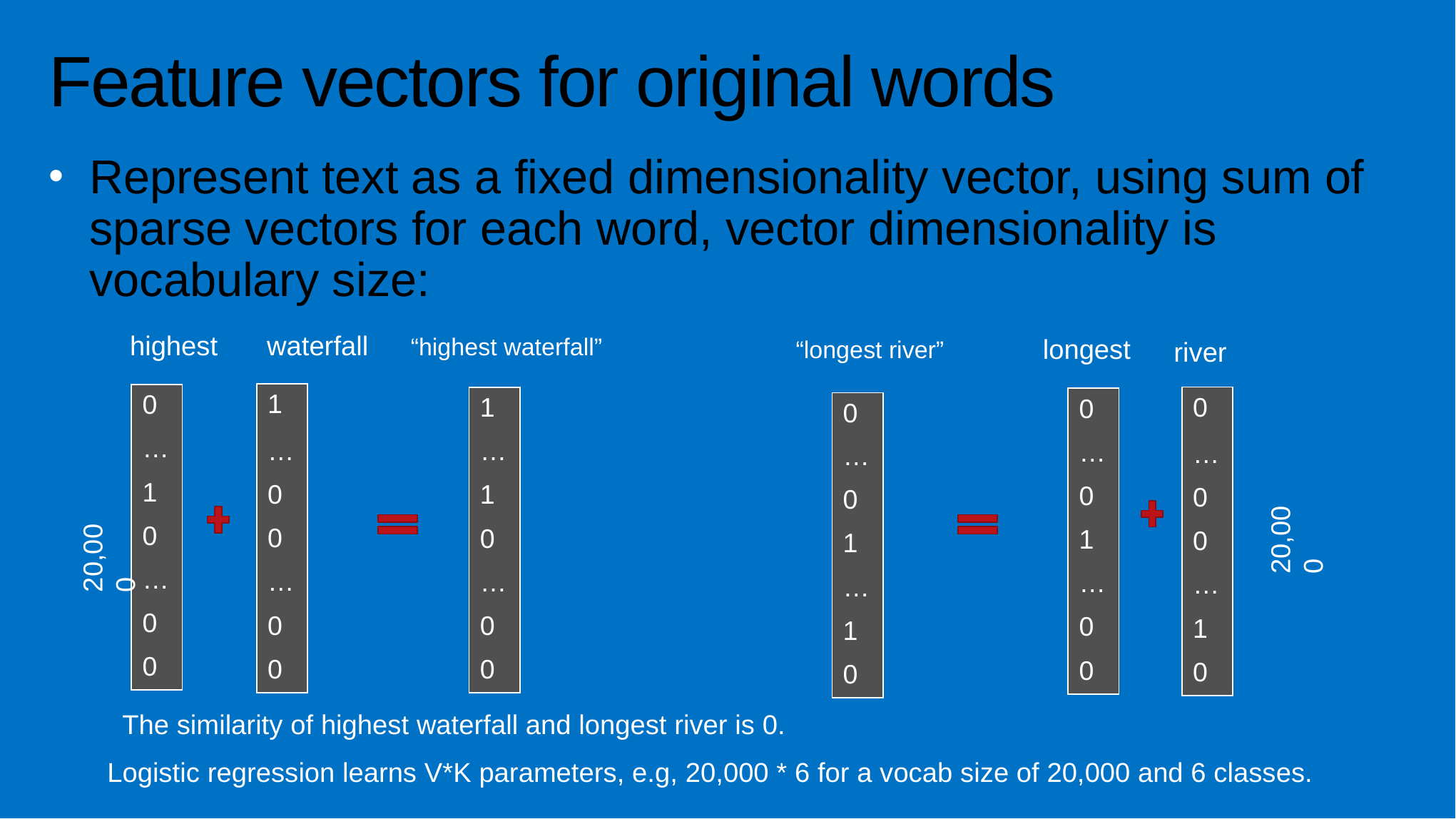

# Feature vectors for original words
Represent text as a fixed dimensionality vector, using sum of sparse vectors for each word, vector dimensionality is vocabulary size:

highest
waterfall
“highest waterfall”
longest
“longest river”
river
| 1 |
| --- |
| … |
| 0 |
| 0 |
| … |
| 0 |
| 0 |
| 0 |
| --- |
| … |
| 1 |
| 0 |
| … |
| 0 |
| 0 |
| 0 |
| --- |
| … |
| 0 |
| 0 |
| … |
| 1 |
| 0 |
| 1 |
| --- |
| … |
| 1 |
| 0 |
| … |
| 0 |
| 0 |
| 0 |
| --- |
| … |
| 0 |
| 1 |
| … |
| 0 |
| 0 |
| 0 |
| --- |
| … |
| 0 |
| 1 |
| … |
| 1 |
| 0 |

20,000
20,000
The similarity of highest waterfall and longest river is 0.
Logistic regression learns V*K parameters, e.g, 20,000 * 6 for a vocab size of 20,000 and 6 classes.